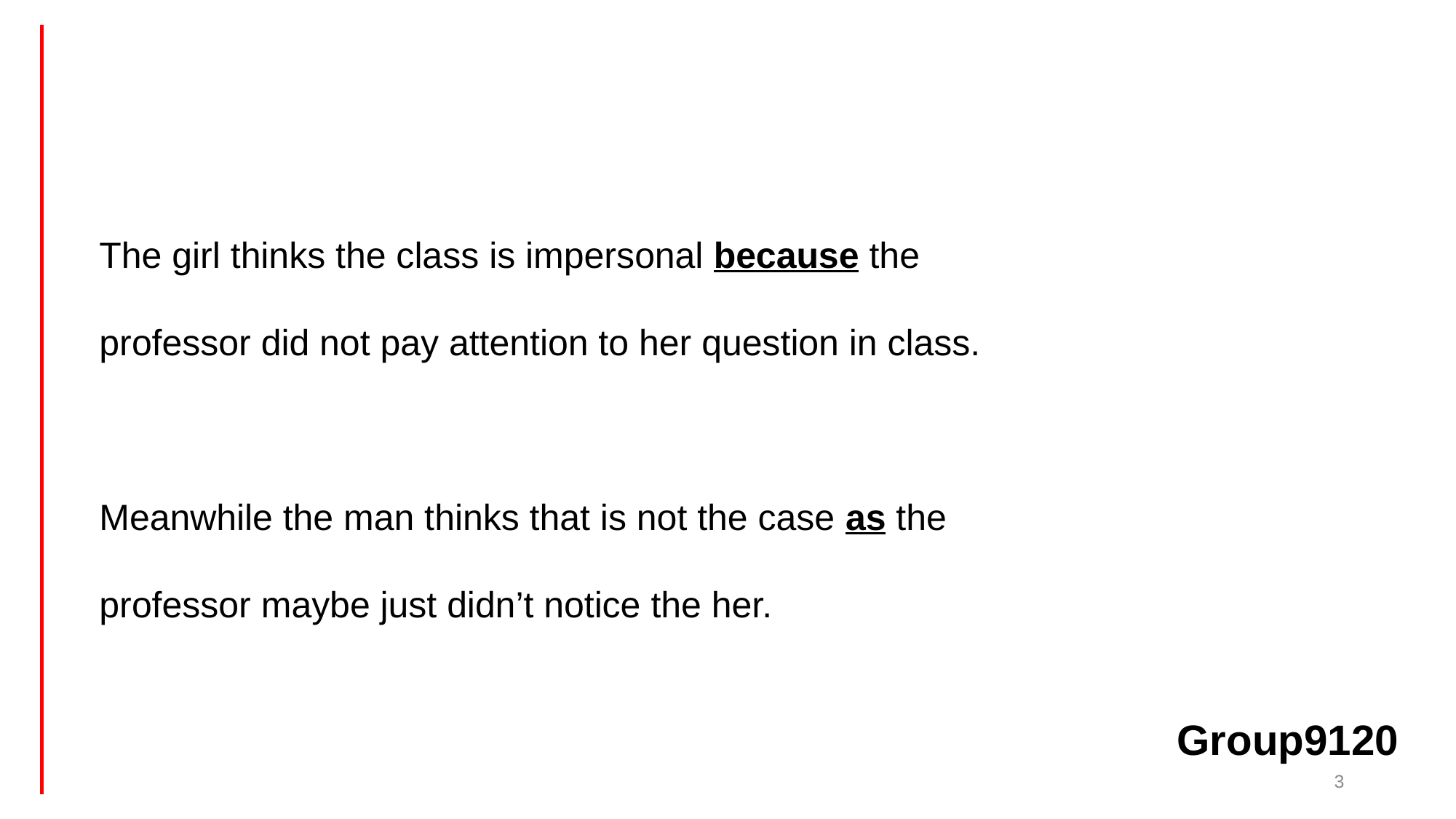

The girl thinks the class is impersonal because the professor did not pay attention to her question in class.

Meanwhile the man thinks that is not the case as the professor maybe just didn’t notice the her.
Group9120
3